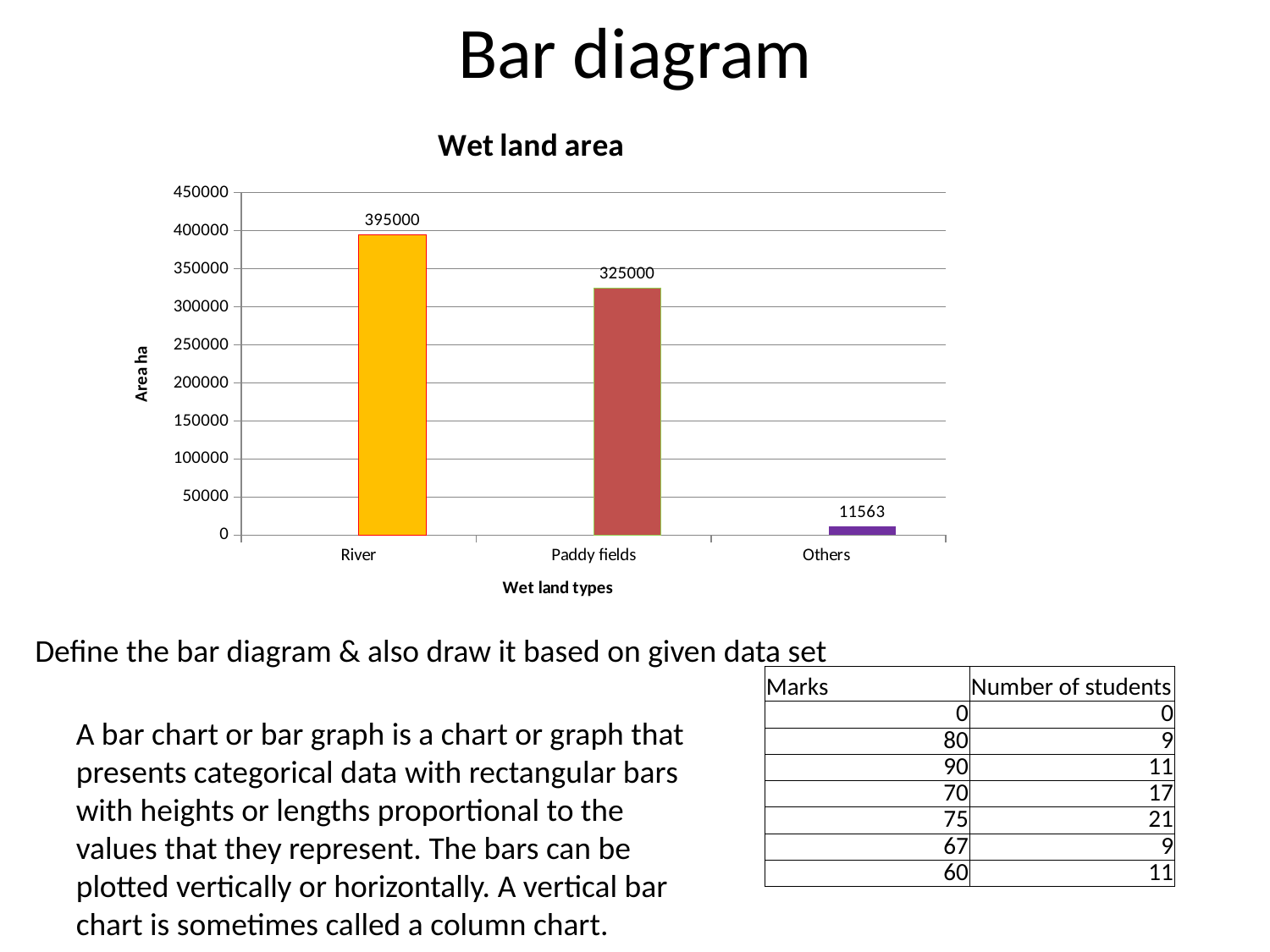

# Bar diagram

### Chart: Wet land area

| Category |  |  |
|---|---|---|
| River | None | 395000.0 |
| Paddy fields | None | 325000.0 |
| Others  | None | 11563.0 |
Define the bar diagram & also draw it based on given data set
| Marks | Number of students |
| --- | --- |
| 0 | 0 |
| 80 | 9 |
| 90 | 11 |
| 70 | 17 |
| 75 | 21 |
| 67 | 9 |
| 60 | 11 |
A bar chart or bar graph is a chart or graph that presents categorical data with rectangular bars with heights or lengths proportional to the values that they represent. The bars can be plotted vertically or horizontally. A vertical bar chart is sometimes called a column chart.